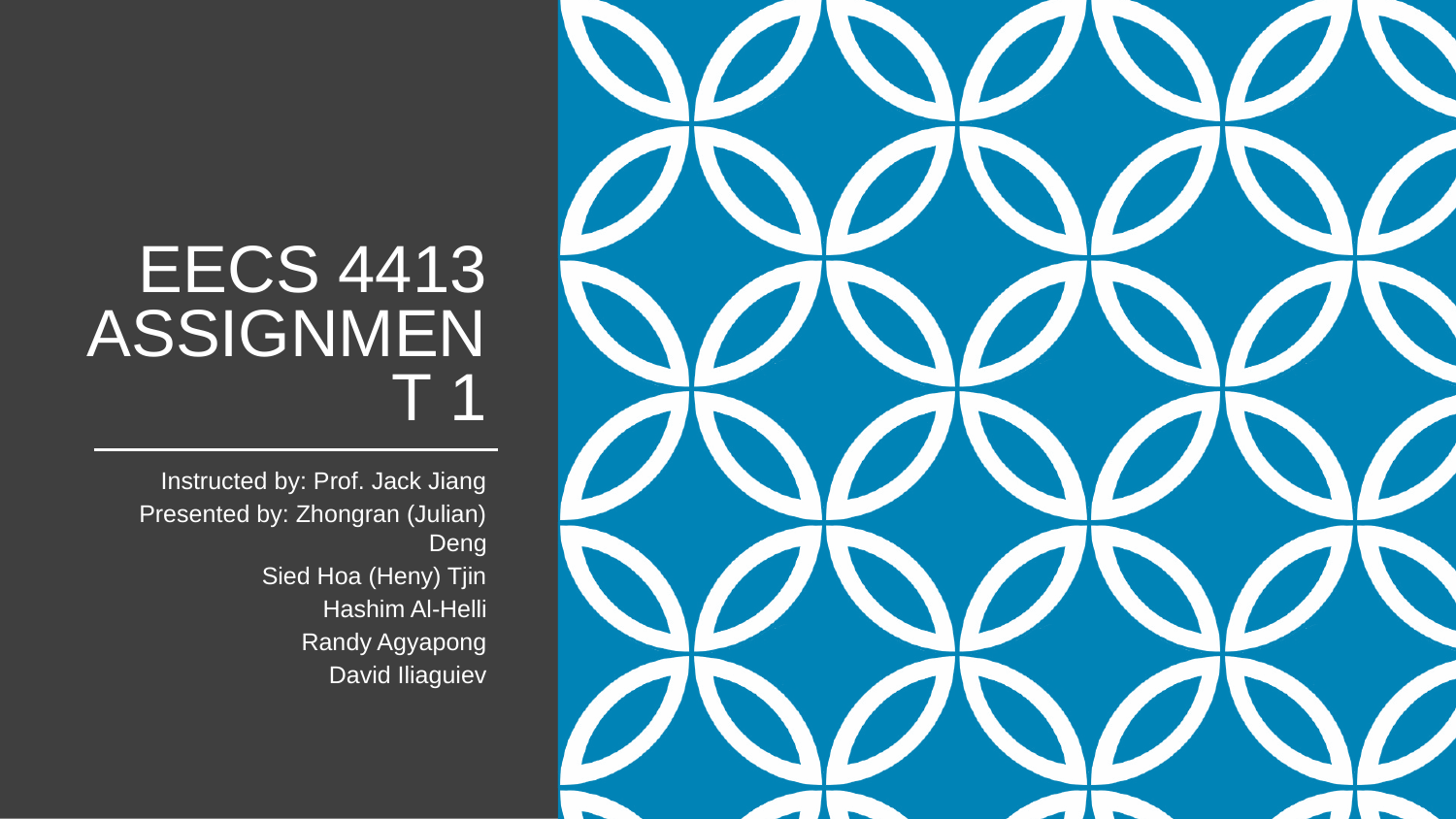

# EECS 4413 ASSIGNMENT 1
Instructed by: Prof. Jack Jiang
Presented by: Zhongran (Julian) Deng
Sied Hoa (Heny) Tjin
Hashim Al-Helli
Randy Agyapong
David Iliaguiev